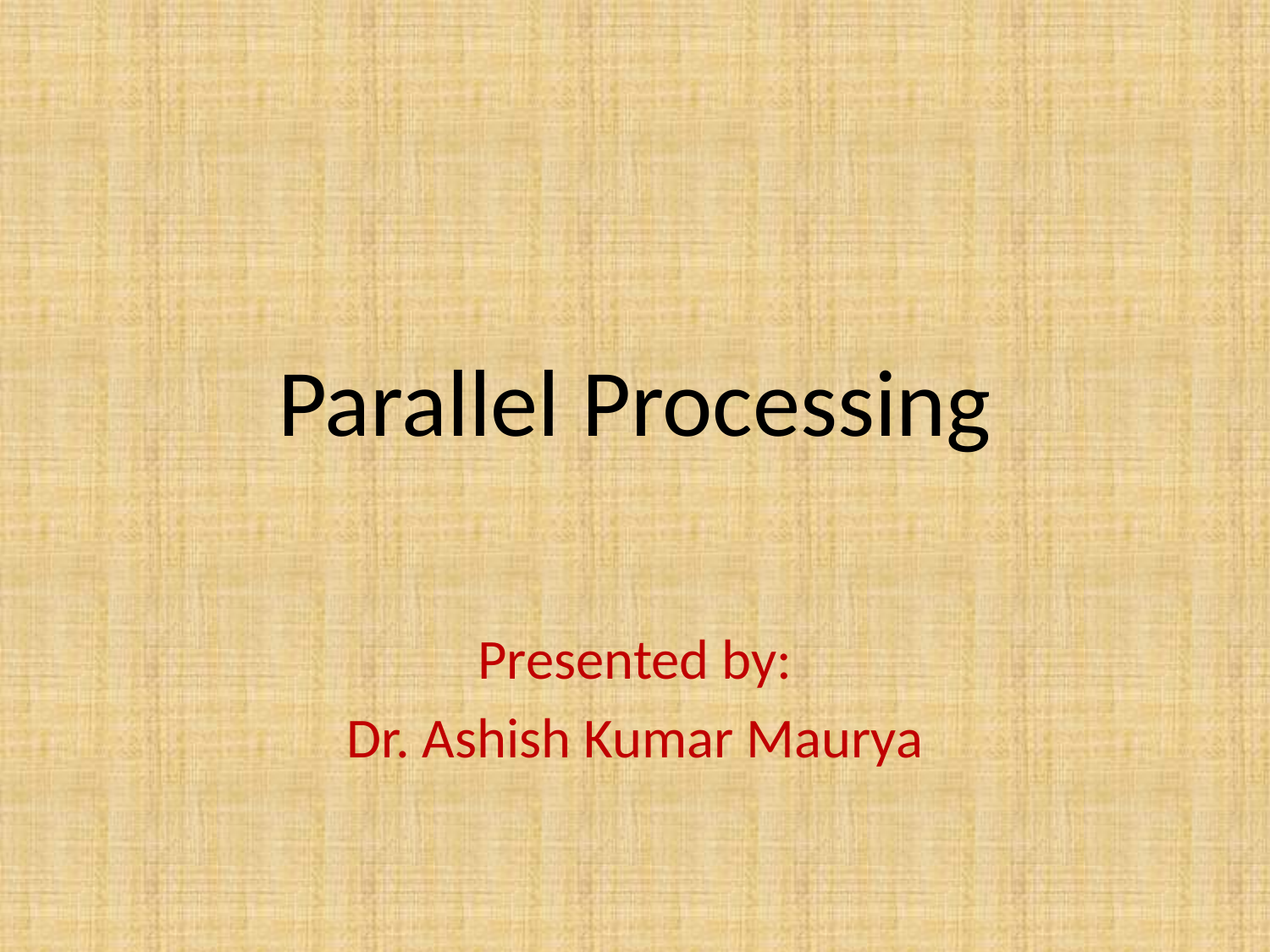

# Parallel Processing
Presented by:
Dr. Ashish Kumar Maurya